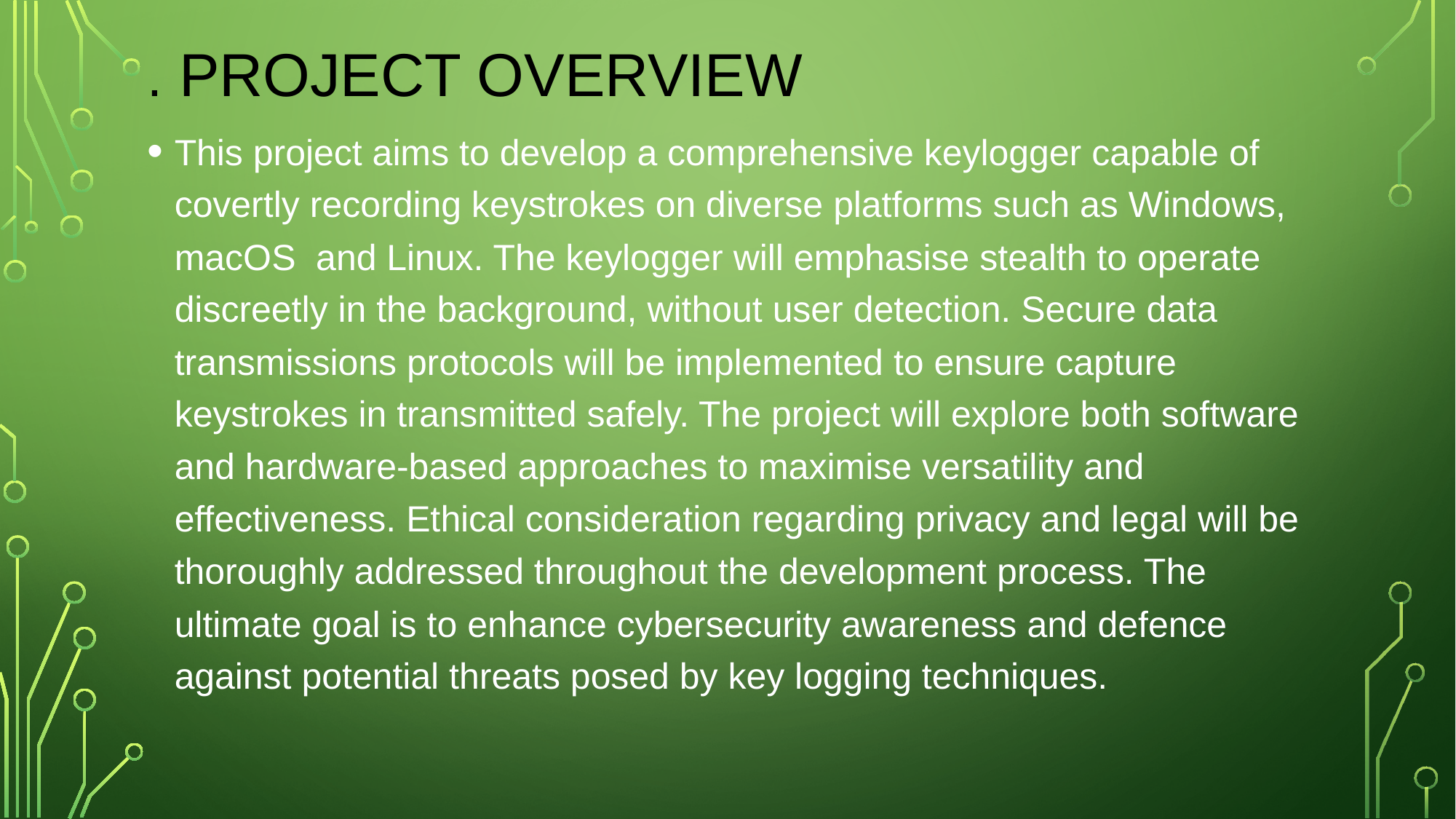

# . Project overview
This project aims to develop a comprehensive keylogger capable of covertly recording keystrokes on diverse platforms such as Windows,  macOS  and Linux. The keylogger will emphasise stealth to operate discreetly in the background, without user detection. Secure data transmissions protocols will be implemented to ensure capture keystrokes in transmitted safely. The project will explore both software and hardware-based approaches to maximise versatility and effectiveness. Ethical consideration regarding privacy and legal will be thoroughly addressed throughout the development process. The ultimate goal is to enhance cybersecurity awareness and defence against potential threats posed by key logging techniques.